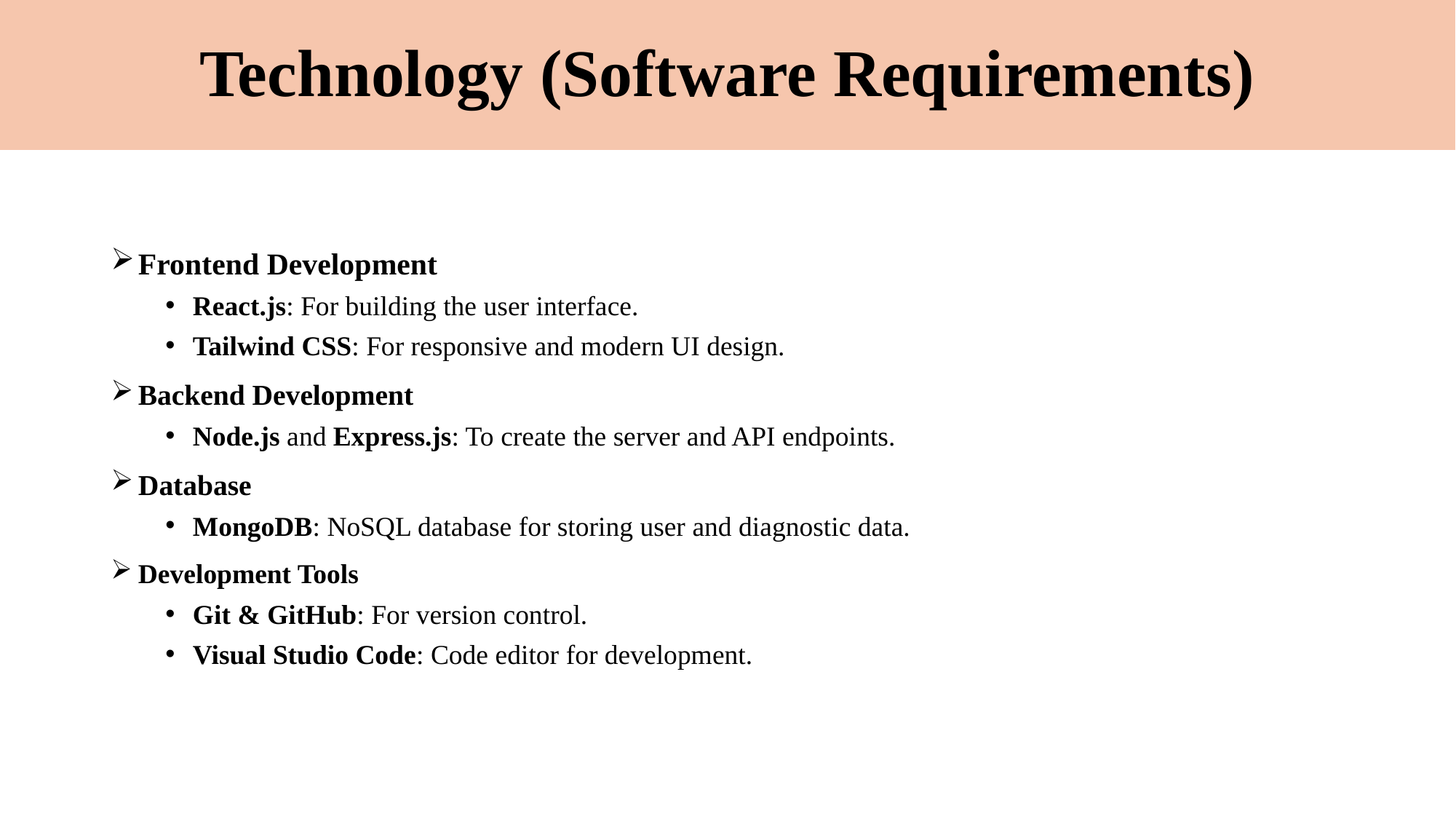

# Technology (Software Requirements)
Frontend Development
React.js: For building the user interface.
Tailwind CSS: For responsive and modern UI design.
Backend Development
Node.js and Express.js: To create the server and API endpoints.
Database
MongoDB: NoSQL database for storing user and diagnostic data.
Development Tools
Git & GitHub: For version control.
Visual Studio Code: Code editor for development.